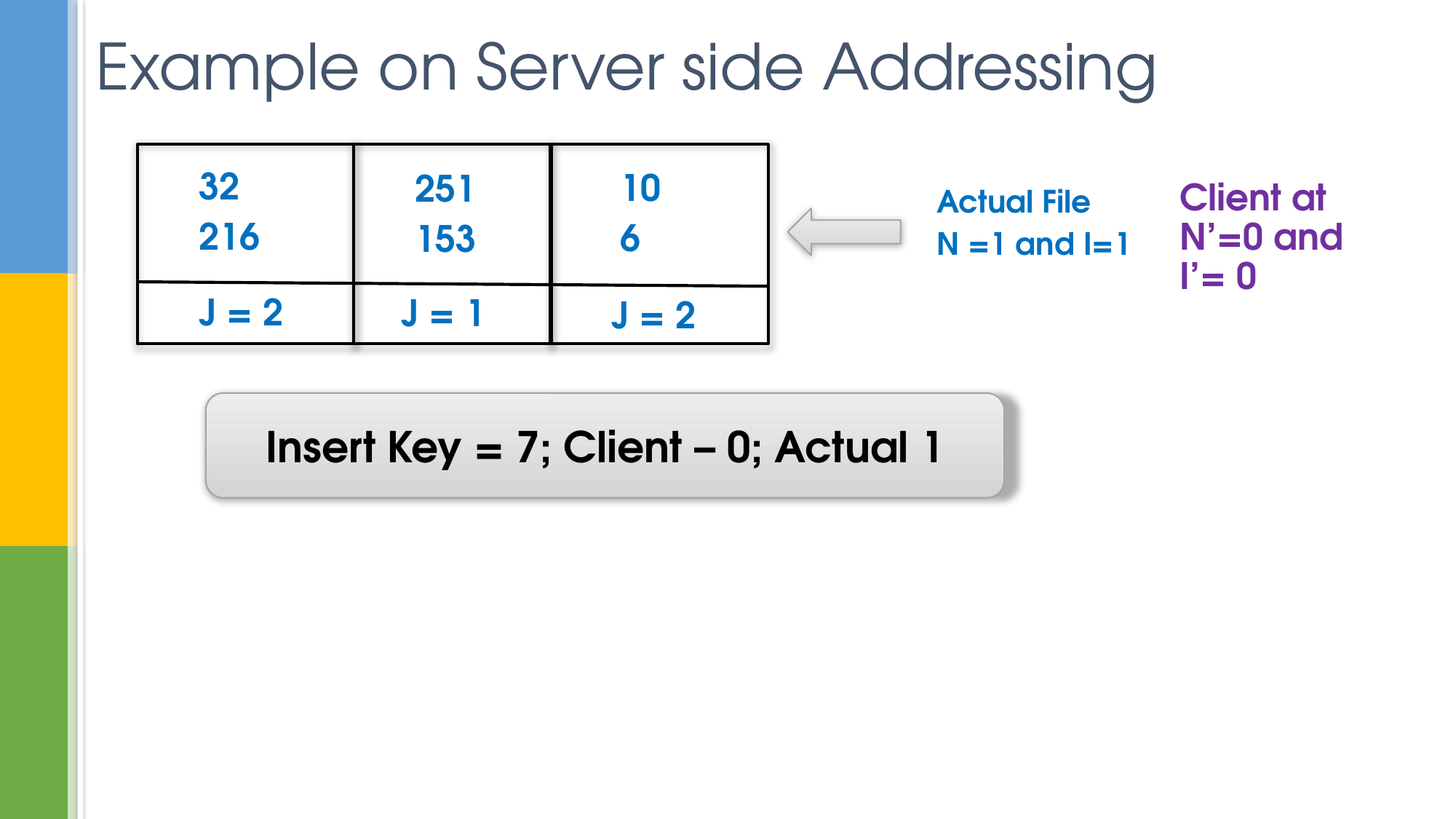

# Example on Server side Addressing

32
216
10
6
251
153
Client at N’=0 and    I’= 0
Actual File
N =1 and I=1

J = 2

J = 1

J = 2

Insert Key = 7; Client – 0; Actual 1